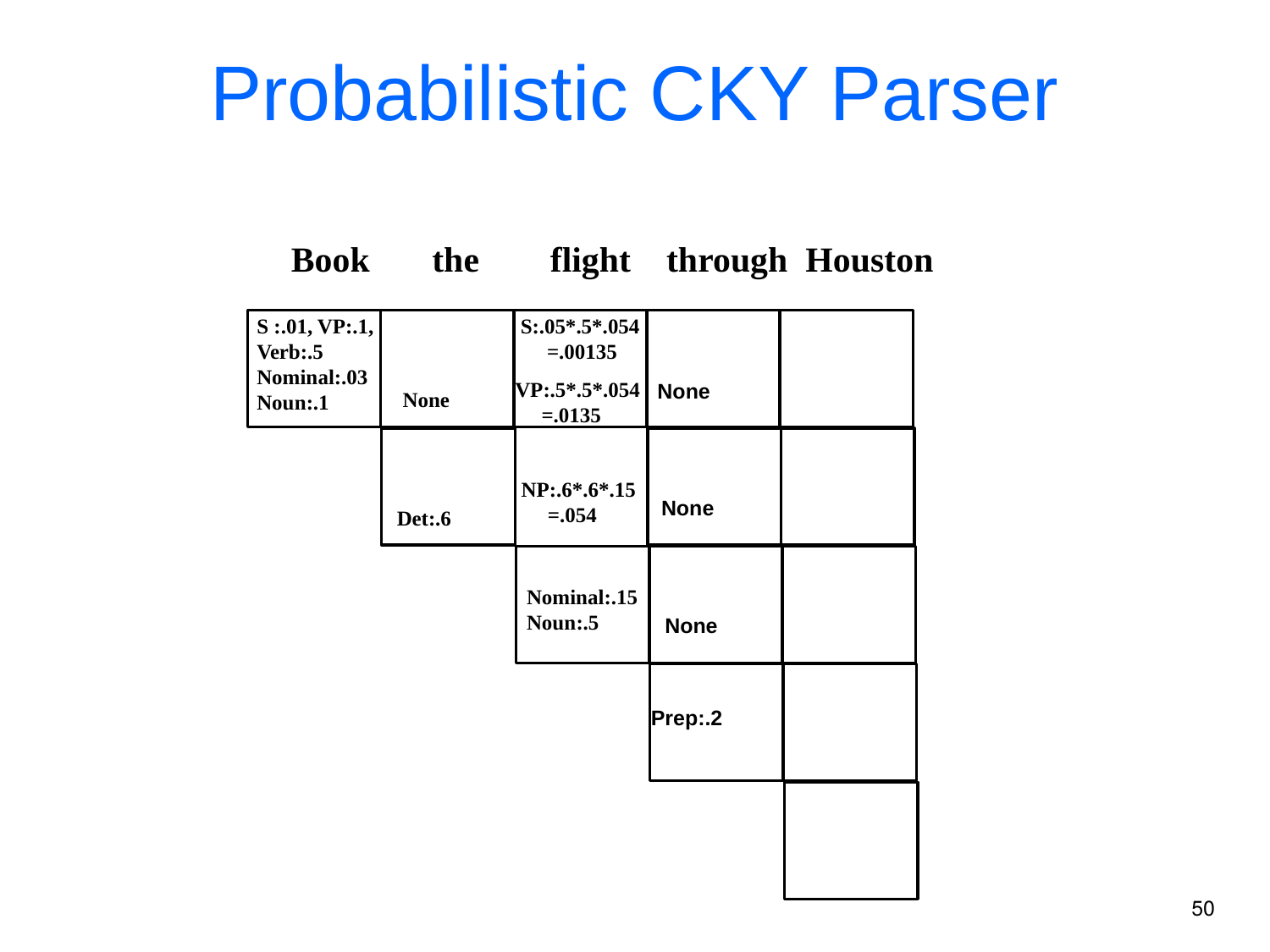

Probabilistic CKY Parser
  Book       the        flight    through  Houston
S :.01, VP:.1,
Verb:.5
Nominal:.03
Noun:.1
S:.05*.5*.054
     =.00135

VP:.5*.5*.054
     =.0135
None
None

NP:.6*.6*.15
     =.054
None
Det:.6

Nominal:.15
Noun:.5
None

Prep:.2

50